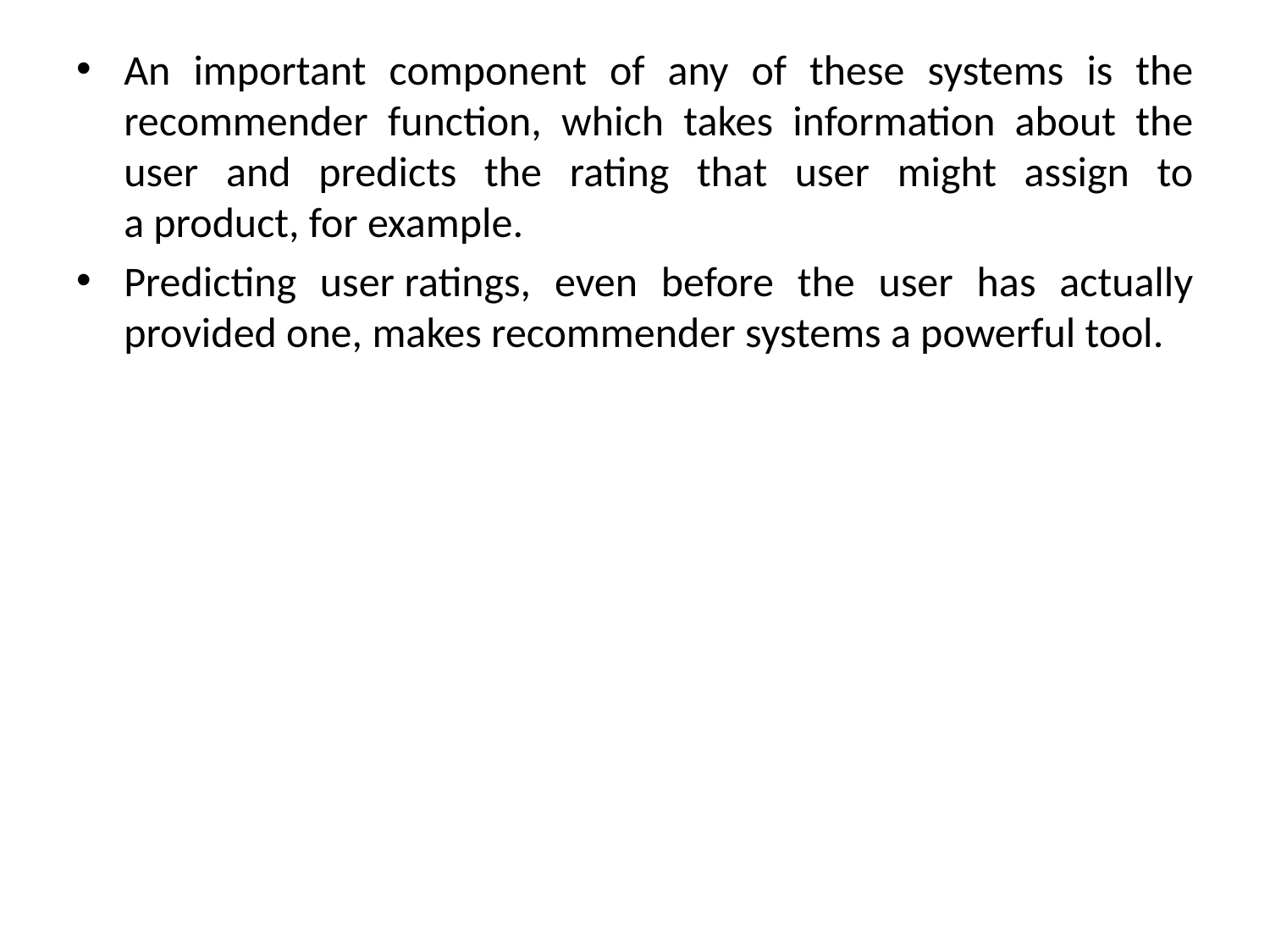

An important component of any of these systems is the recommender function, which takes information about the user and predicts the rating that user might assign to a product, for example.
Predicting user ratings, even before the user has actually provided one, makes recommender systems a powerful tool.